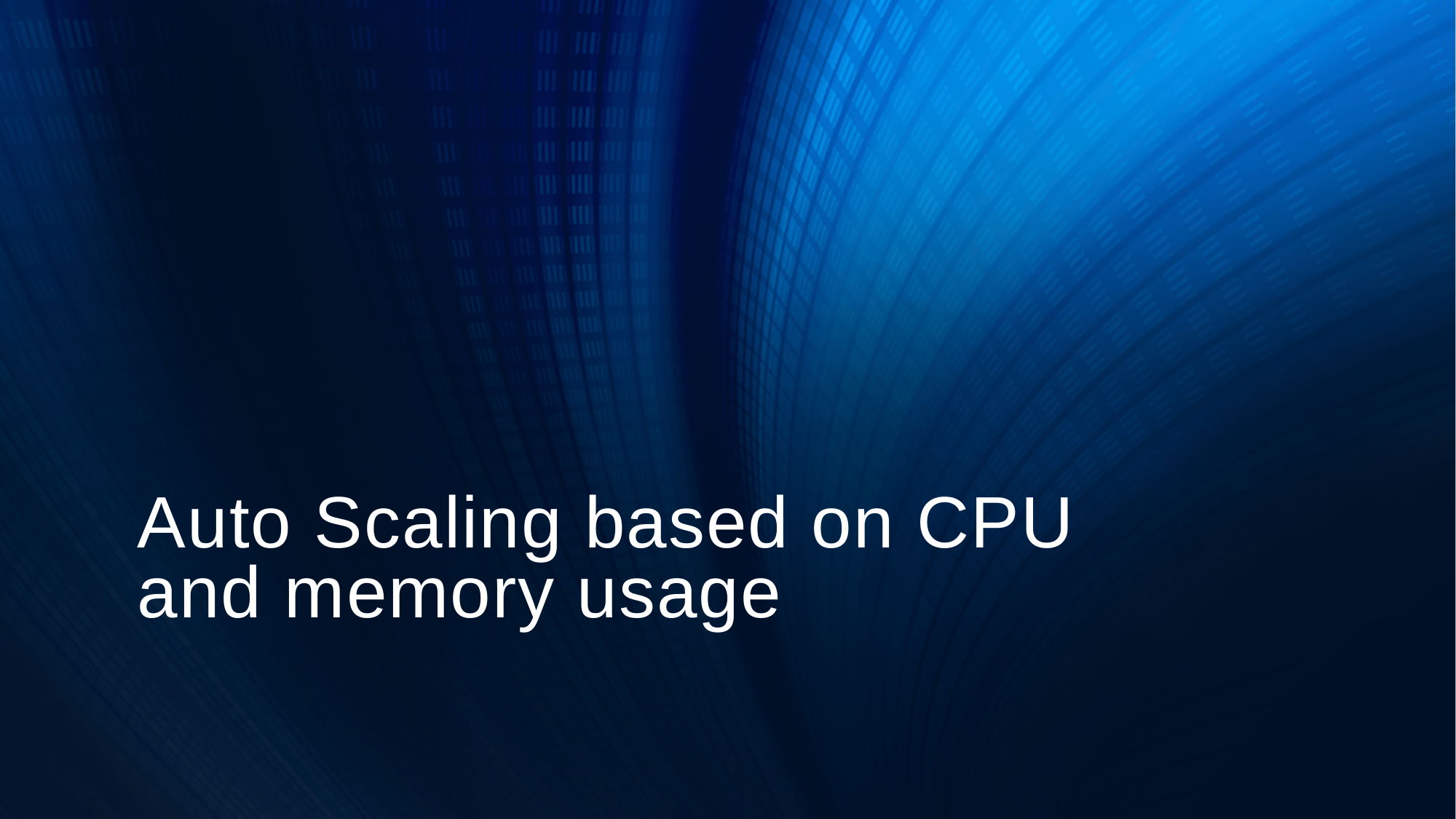

# Auto Scaling based on CPU and memory usage